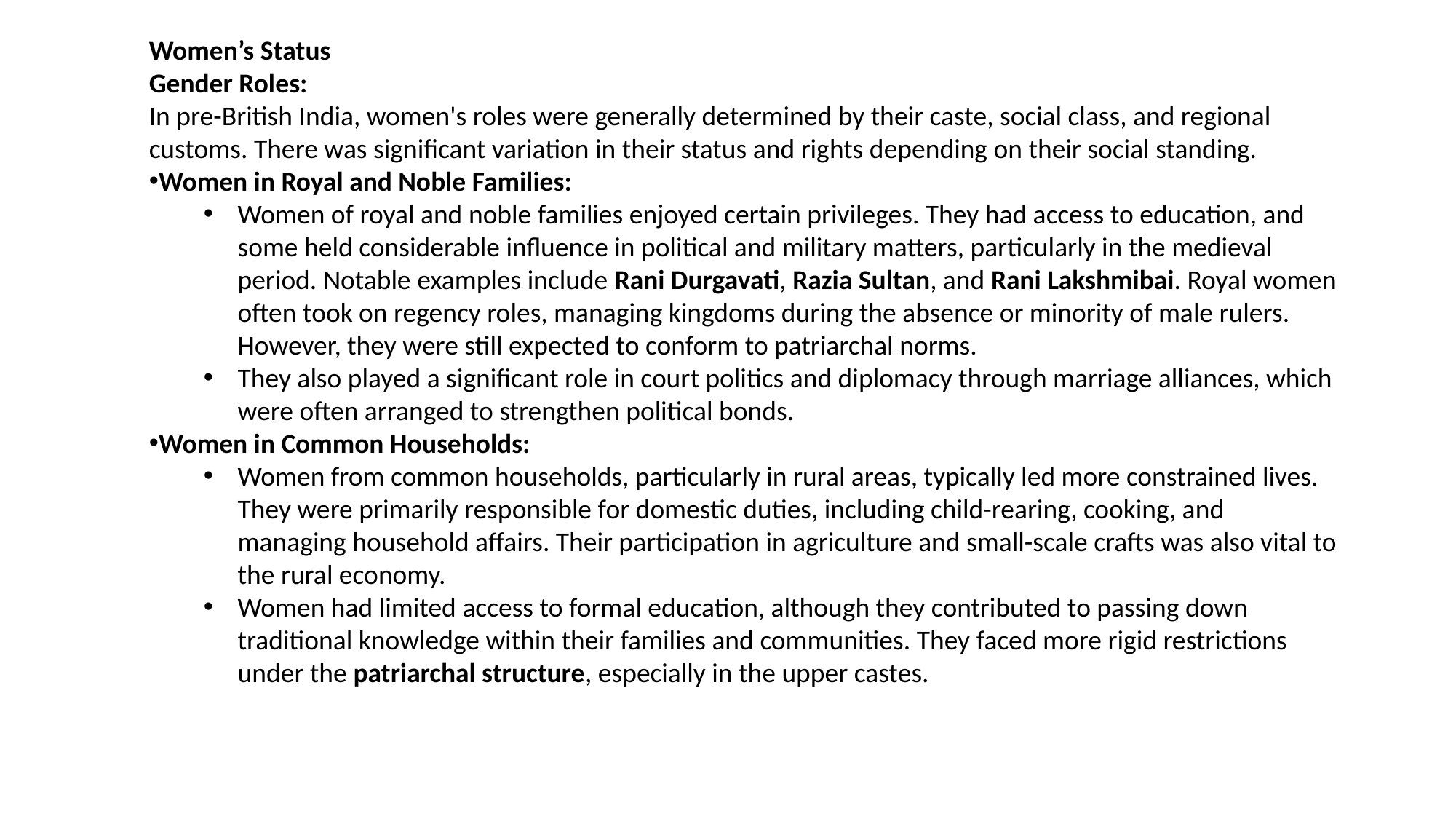

Women’s Status
Gender Roles:
In pre-British India, women's roles were generally determined by their caste, social class, and regional customs. There was significant variation in their status and rights depending on their social standing.
Women in Royal and Noble Families:
Women of royal and noble families enjoyed certain privileges. They had access to education, and some held considerable influence in political and military matters, particularly in the medieval period. Notable examples include Rani Durgavati, Razia Sultan, and Rani Lakshmibai. Royal women often took on regency roles, managing kingdoms during the absence or minority of male rulers. However, they were still expected to conform to patriarchal norms.
They also played a significant role in court politics and diplomacy through marriage alliances, which were often arranged to strengthen political bonds.
Women in Common Households:
Women from common households, particularly in rural areas, typically led more constrained lives. They were primarily responsible for domestic duties, including child-rearing, cooking, and managing household affairs. Their participation in agriculture and small-scale crafts was also vital to the rural economy.
Women had limited access to formal education, although they contributed to passing down traditional knowledge within their families and communities. They faced more rigid restrictions under the patriarchal structure, especially in the upper castes.